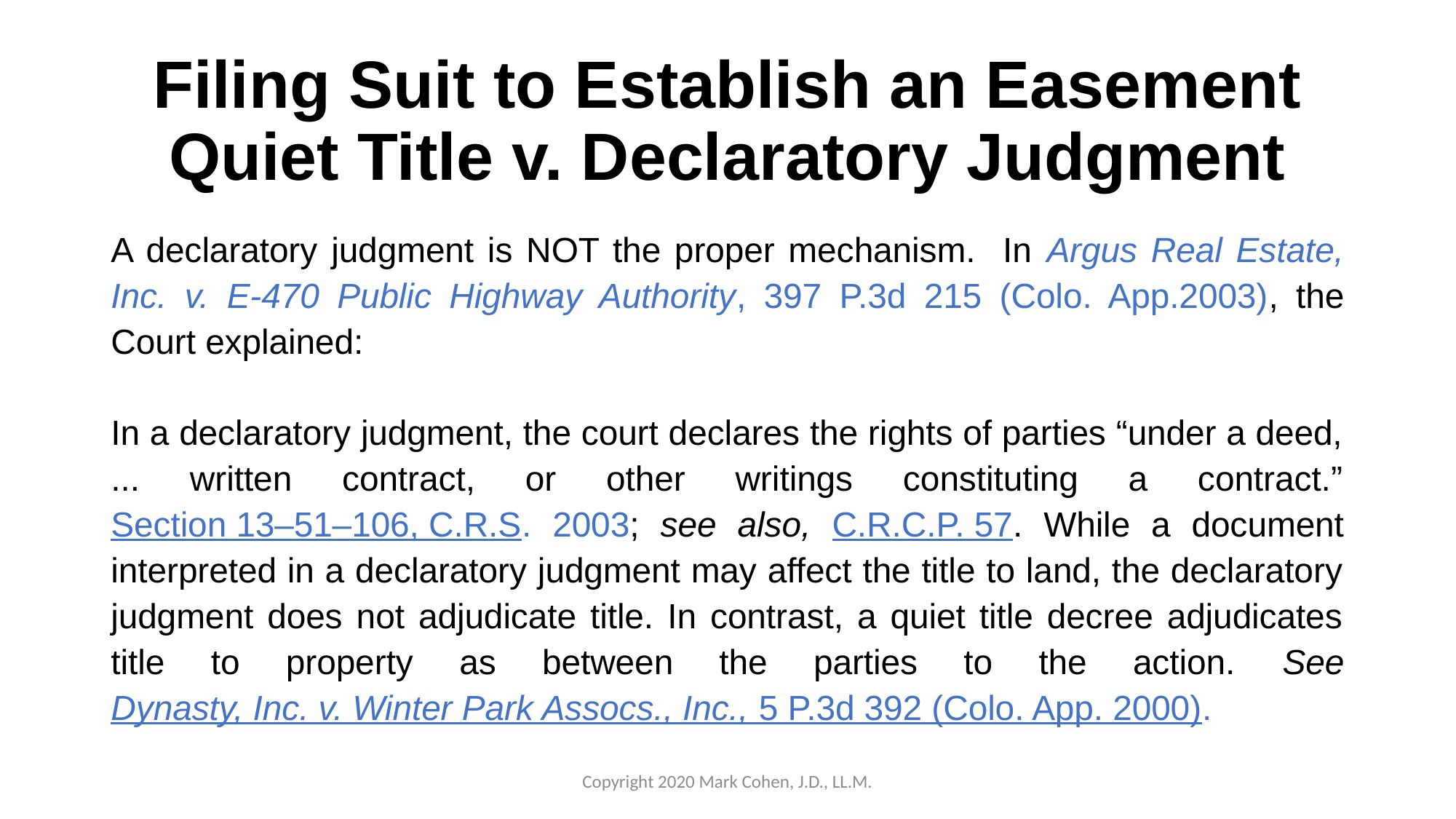

# Filing Suit to Establish an Easement Quiet Title v. Declaratory Judgment
A declaratory judgment is NOT the proper mechanism.  In Argus Real Estate, Inc. v. E-470 Public Highway Authority, 397 P.3d 215 (Colo. App.2003), the Court explained:

In a declaratory judgment, the court declares the rights of parties “under a deed, ... written contract, or other writings constituting a contract.” Section 13–51–106, C.R.S. 2003; see also, C.R.C.P. 57. While a document interpreted in a declaratory judgment may affect the title to land, the declaratory judgment does not adjudicate title. In contrast, a quiet title decree adjudicates title to property as between the parties to the action. See Dynasty, Inc. v. Winter Park Assocs., Inc., 5 P.3d 392 (Colo. App. 2000).
Copyright 2020 Mark Cohen, J.D., LL.M.